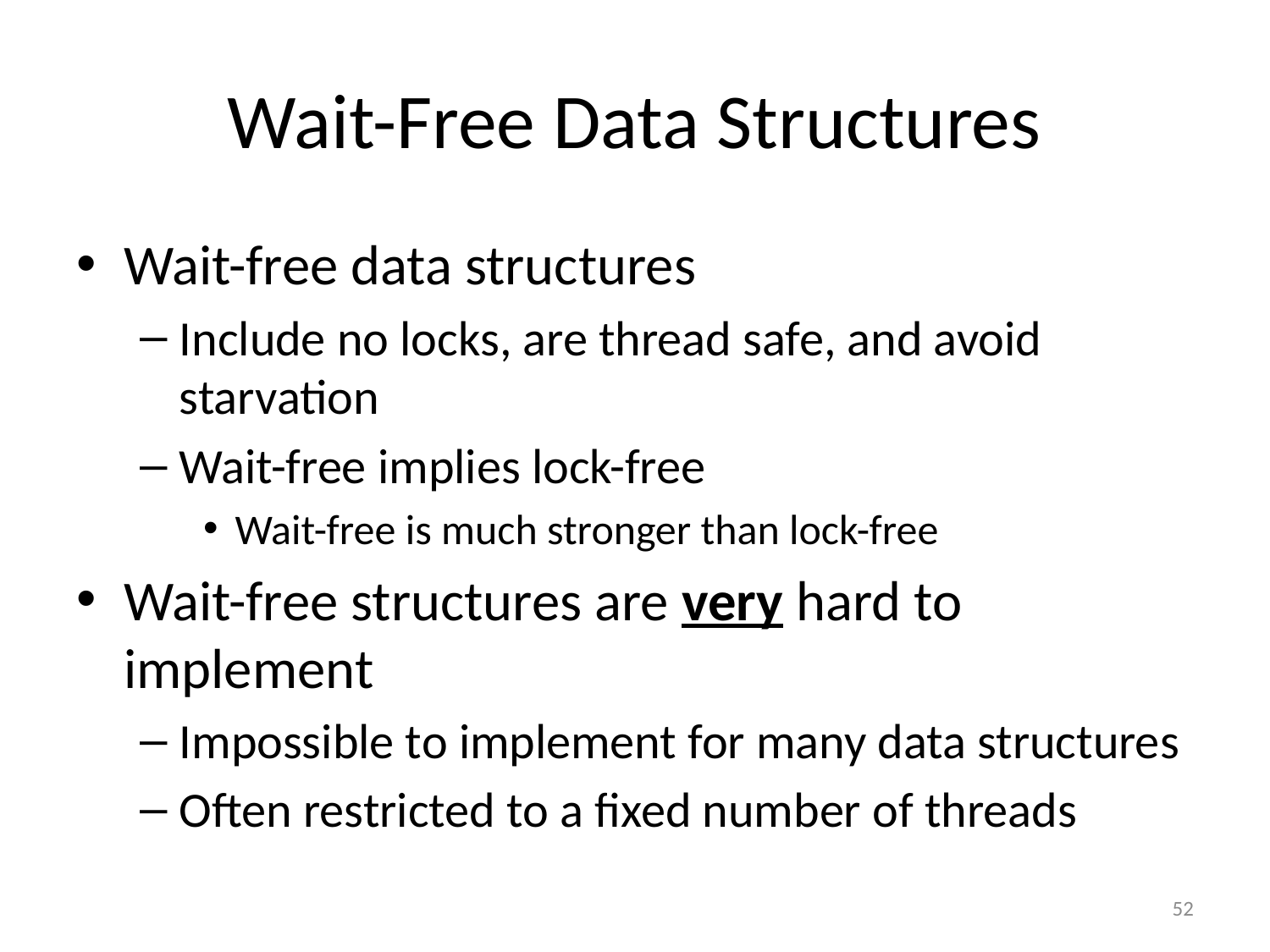

# Wait-Free Data Structures
Wait-free data structures
Include no locks, are thread safe, and avoid starvation
Wait-free implies lock-free
Wait-free is much stronger than lock-free
Wait-free structures are very hard to implement
Impossible to implement for many data structures
Often restricted to a fixed number of threads
52